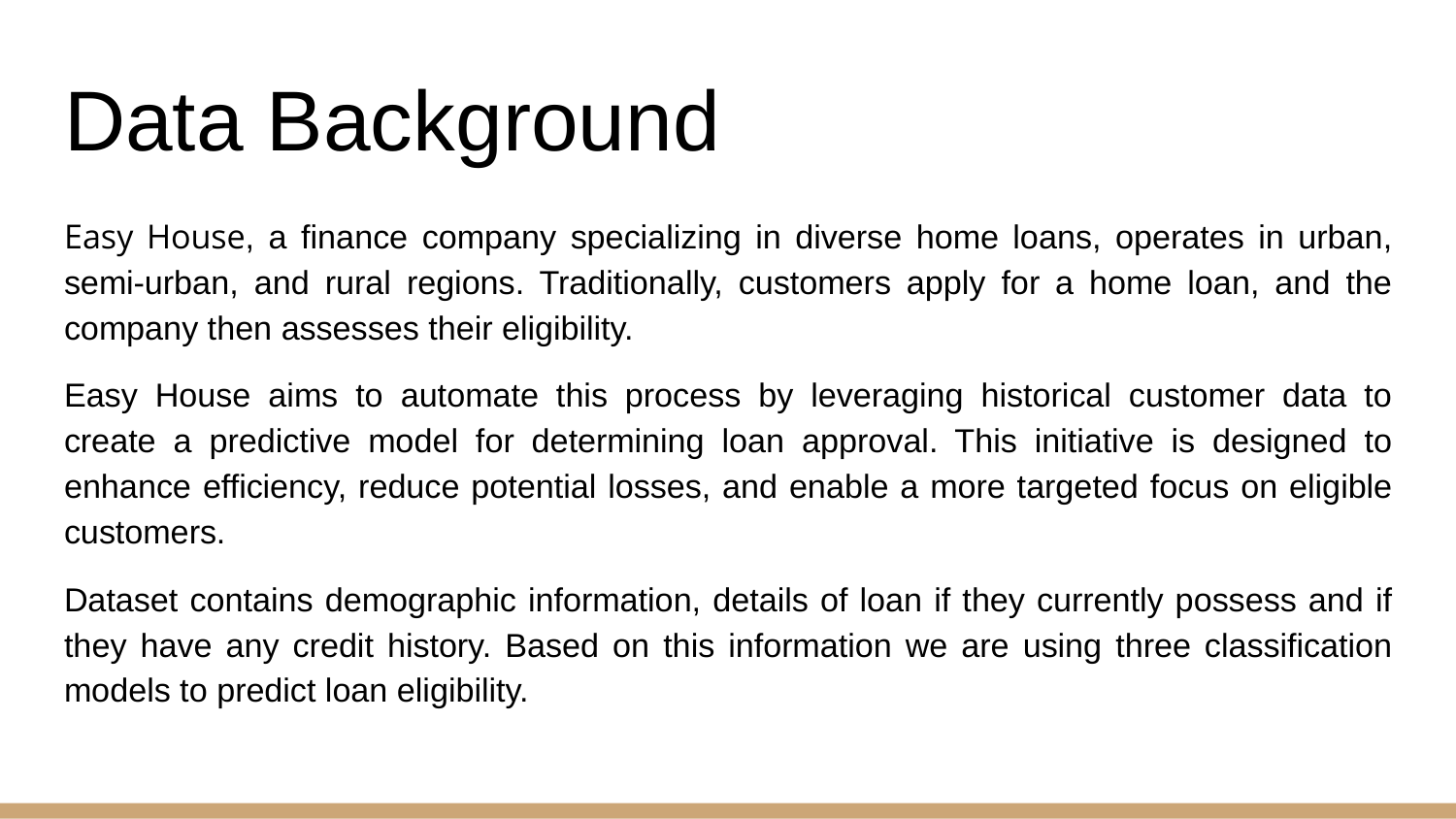

# Data Background
Easy House, a finance company specializing in diverse home loans, operates in urban, semi-urban, and rural regions. Traditionally, customers apply for a home loan, and the company then assesses their eligibility.
Easy House aims to automate this process by leveraging historical customer data to create a predictive model for determining loan approval. This initiative is designed to enhance efficiency, reduce potential losses, and enable a more targeted focus on eligible customers.
Dataset contains demographic information, details of loan if they currently possess and if they have any credit history. Based on this information we are using three classification models to predict loan eligibility.